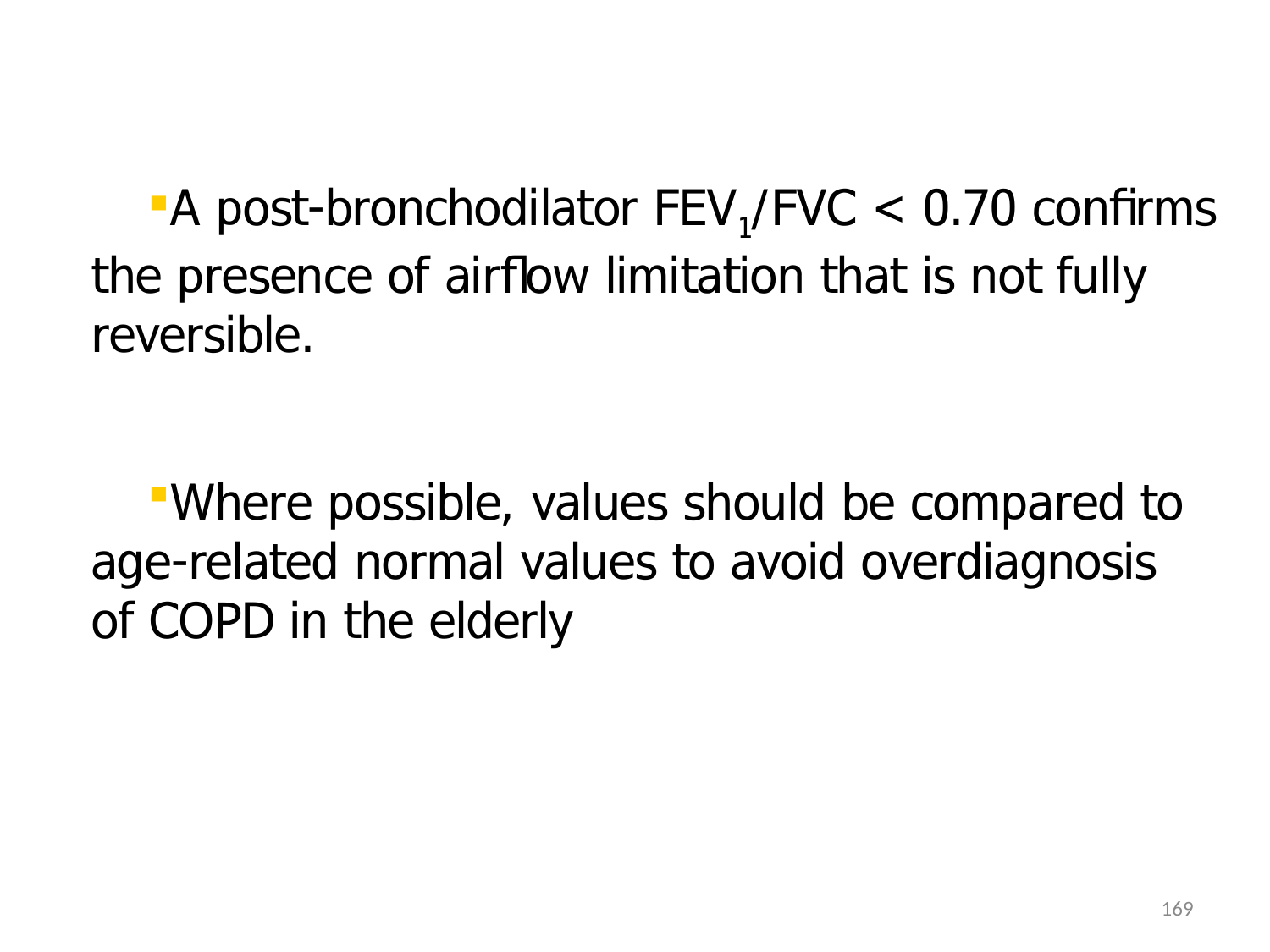

A post-bronchodilator FEV1/FVC < 0.70 confirms 	the presence of airflow limitation that is not fully 	reversible.

Where possible, values should be compared to 	age-related normal values to avoid overdiagnosis 	of COPD in the elderly.
169